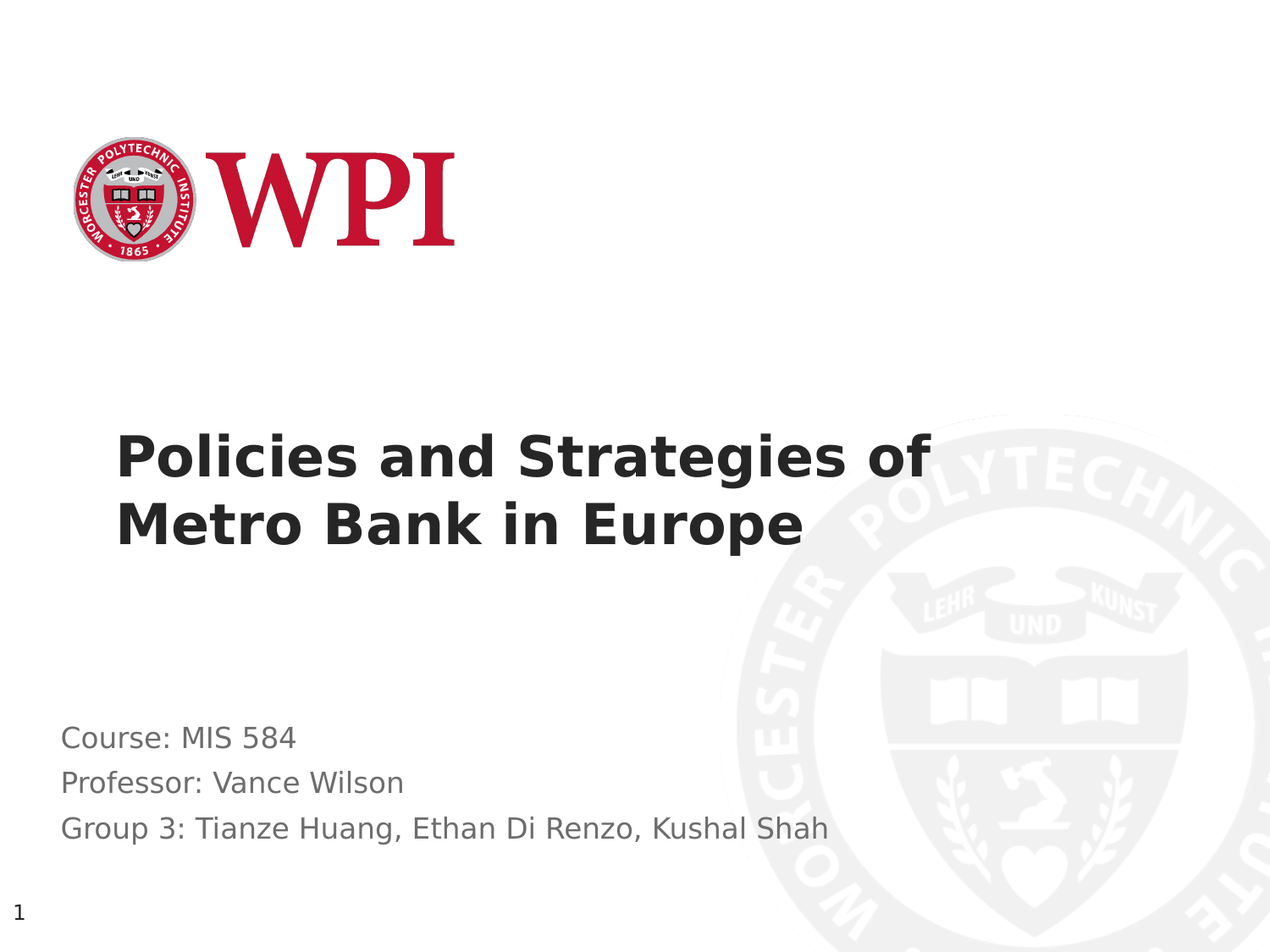

# Policies and Strategies of Metro Bank in Europe
Course: MIS 584
Professor: Vance Wilson
Group 3: Tianze Huang, Ethan Di Renzo, Kushal Shah

1